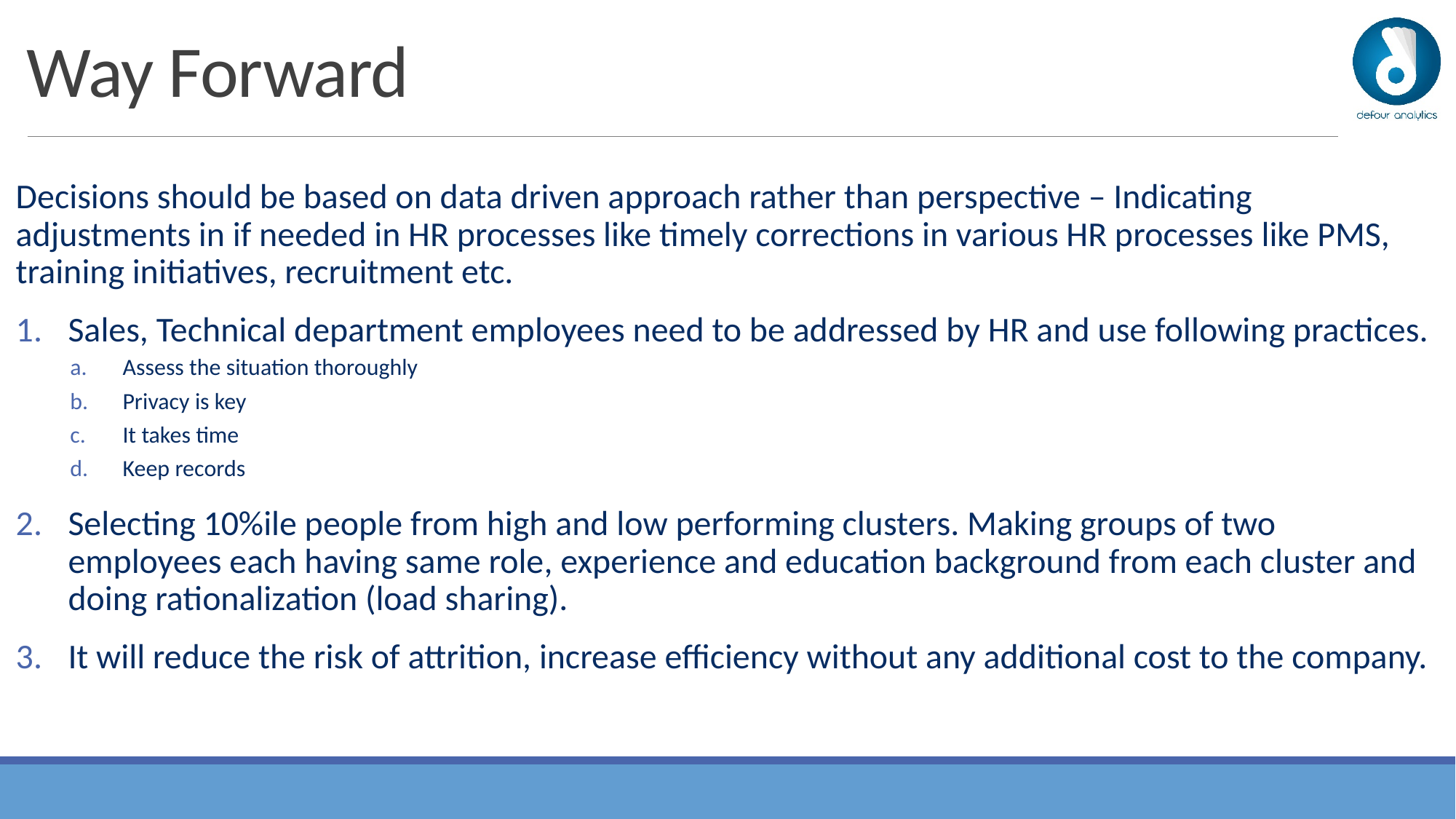

# Way Forward
Decisions should be based on data driven approach rather than perspective – Indicating adjustments in if needed in HR processes like timely corrections in various HR processes like PMS, training initiatives, recruitment etc.
Sales, Technical department employees need to be addressed by HR and use following practices.
Assess the situation thoroughly
Privacy is key
It takes time
Keep records
Selecting 10%ile people from high and low performing clusters. Making groups of two employees each having same role, experience and education background from each cluster and doing rationalization (load sharing).
It will reduce the risk of attrition, increase efficiency without any additional cost to the company.